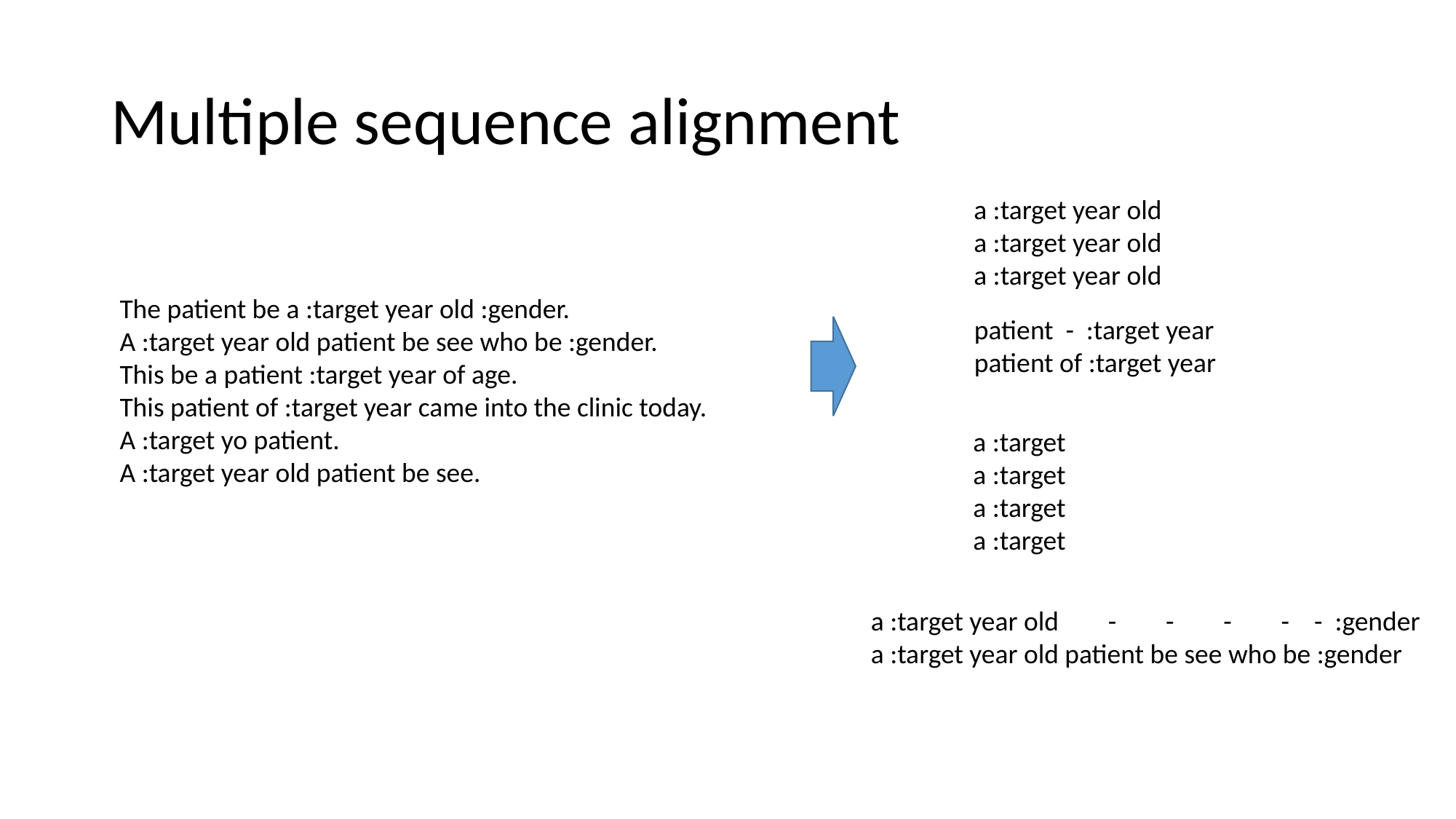

# Multiple sequence alignment
a :target year old
a :target year old
a :target year old
The patient be a :target year old :gender.
A :target year old patient be see who be :gender.
This be a patient :target year of age.
This patient of :target year came into the clinic today.
A :target yo patient.
A :target year old patient be see.
patient  -  :target year
patient of :target year

a :target
a :target
a :target
a :target
a :target year old        -        -        -        -    -  :gender
a :target year old patient be see who be :gender